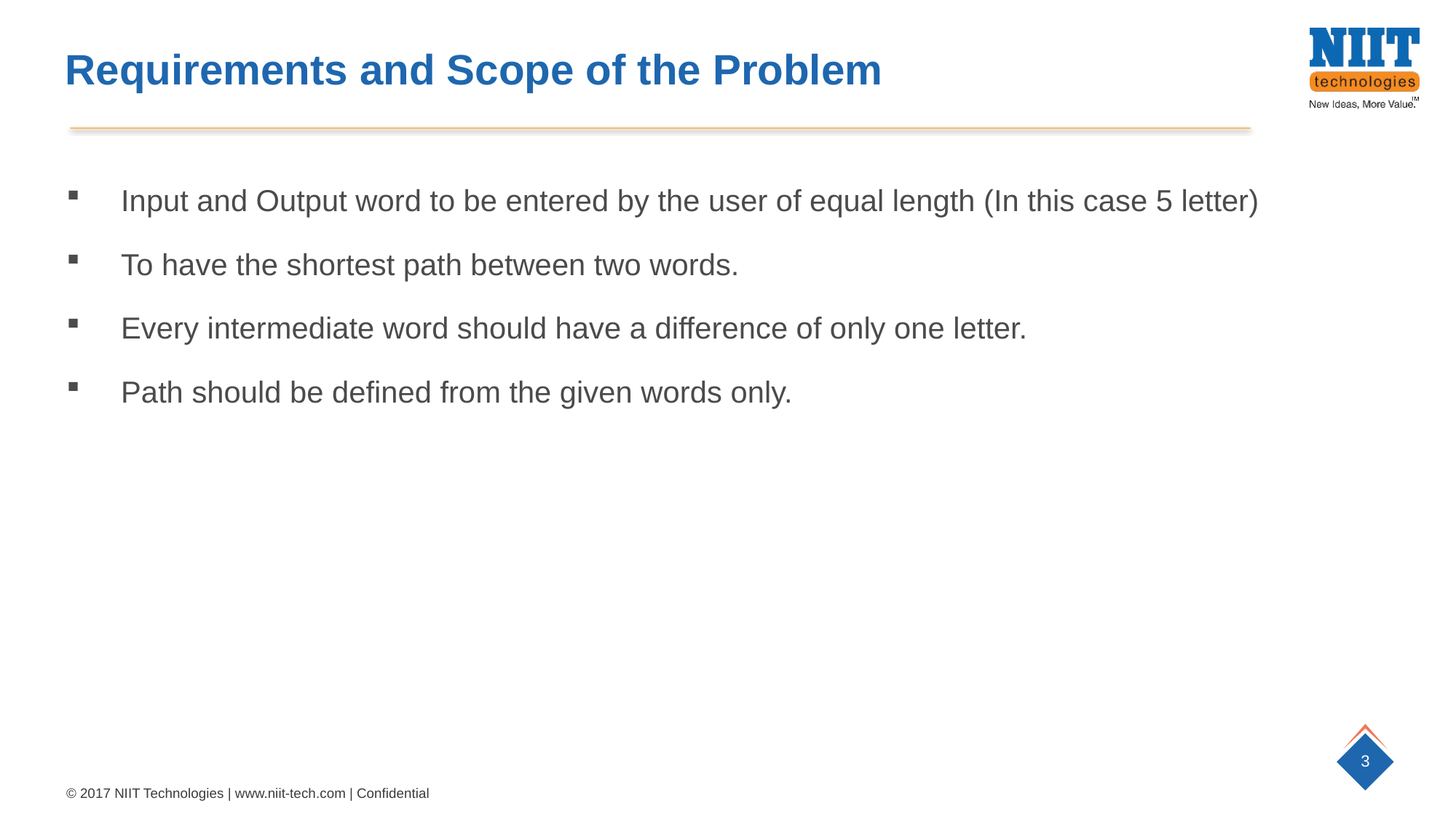

Requirements and Scope of the Problem
Input and Output word to be entered by the user of equal length (In this case 5 letter)
To have the shortest path between two words.
Every intermediate word should have a difference of only one letter.
Path should be defined from the given words only.